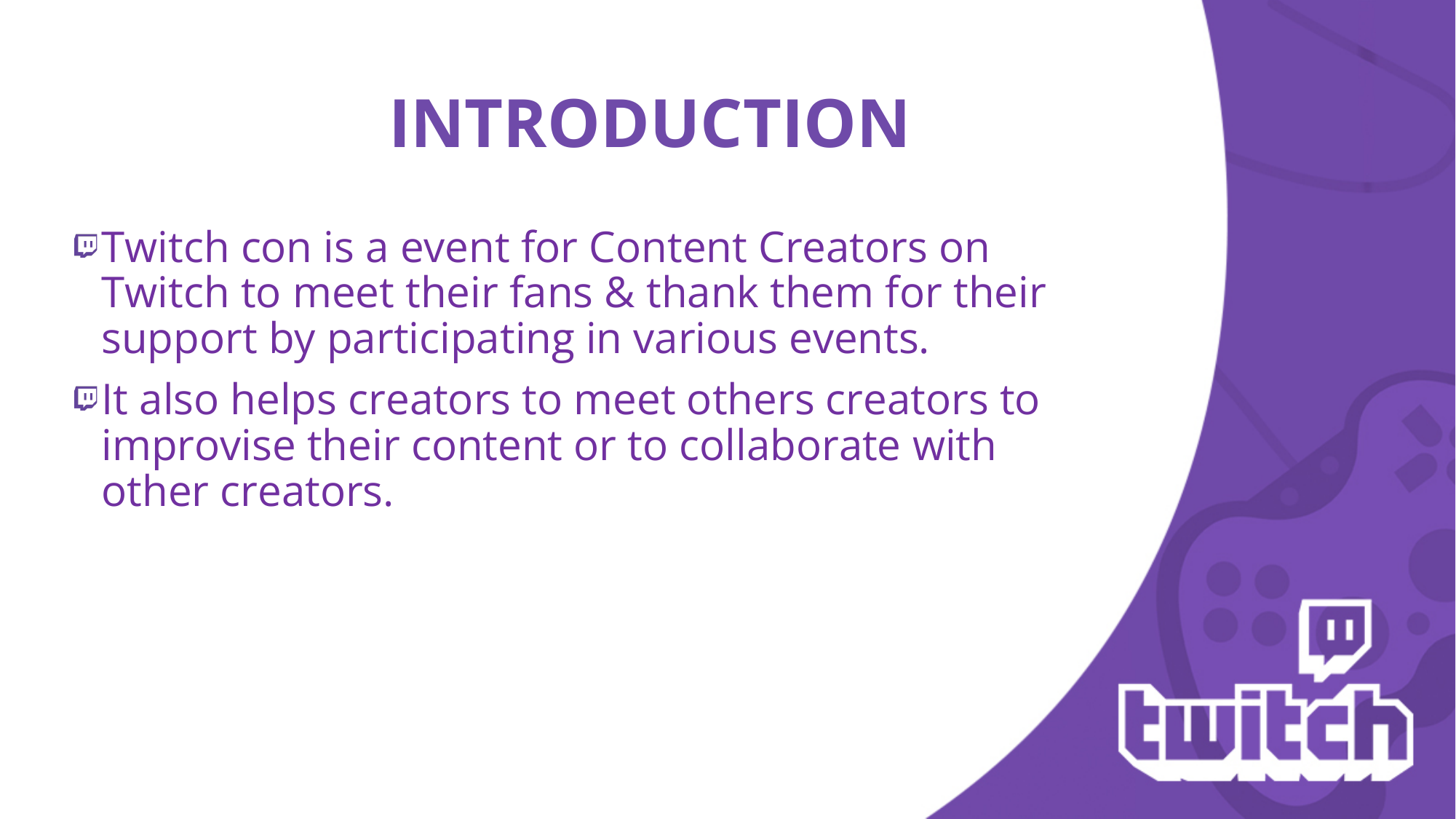

# INTRODUCTION
Twitch con is a event for Content Creators on Twitch to meet their fans & thank them for their support by participating in various events.
It also helps creators to meet others creators to improvise their content or to collaborate with other creators.